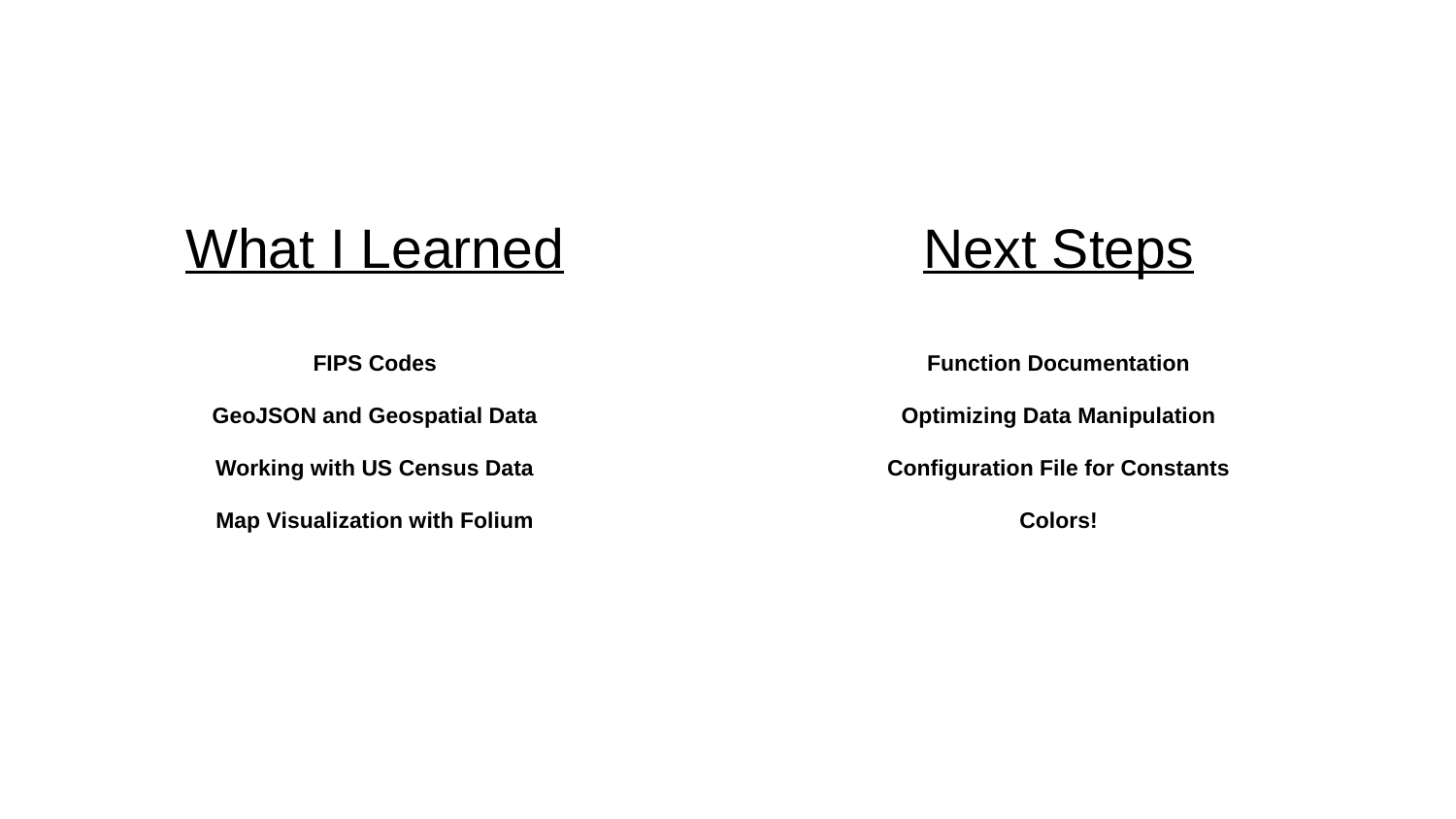

# What I Learned
Next Steps
FIPS Codes
GeoJSON and Geospatial Data
Working with US Census Data
Map Visualization with Folium
Function Documentation
Optimizing Data Manipulation
Configuration File for Constants
Colors!